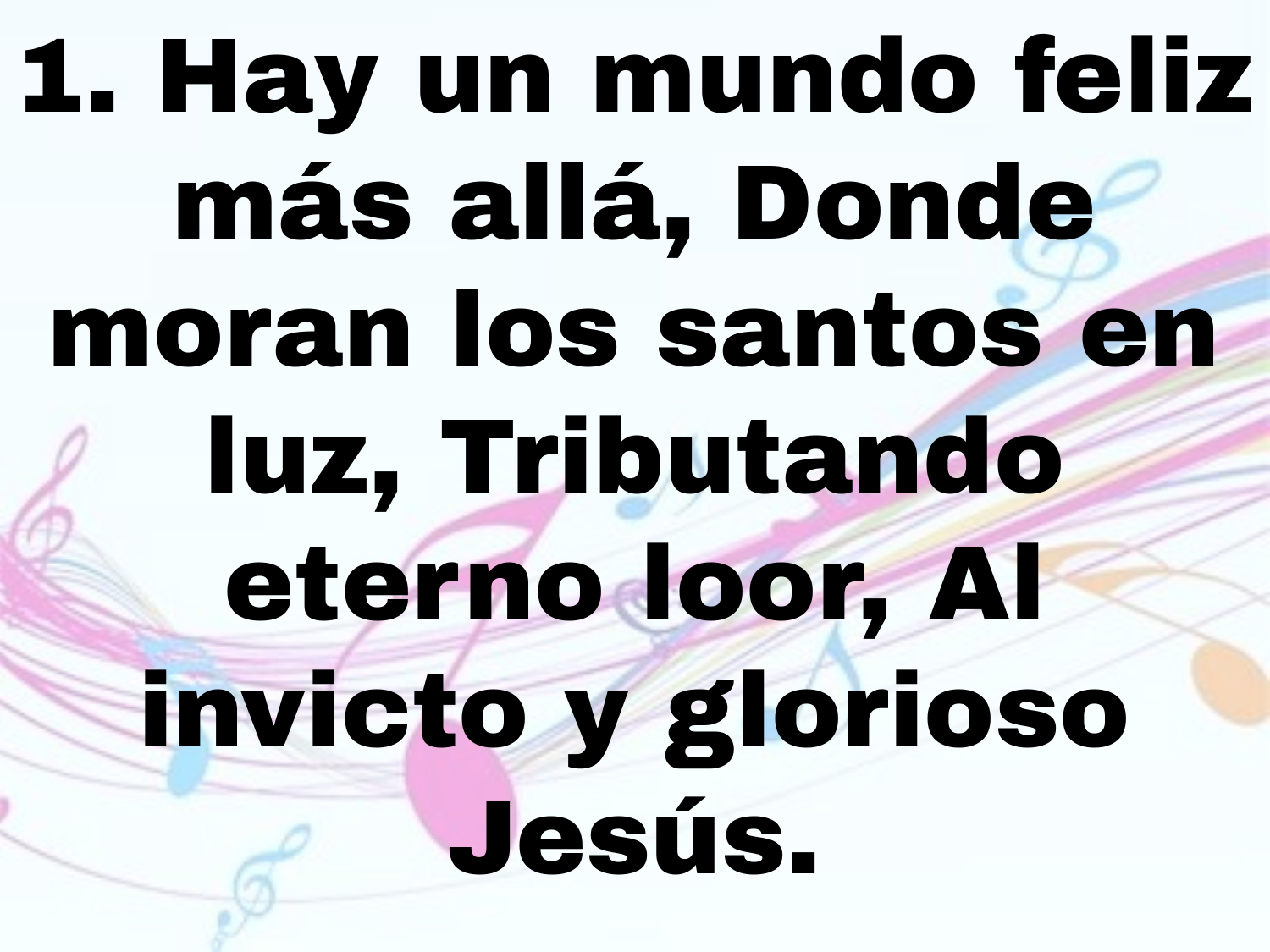

1. Hay un mundo feliz más allá, Donde moran los santos en luz, Tributando eterno loor, Al invicto y glorioso Jesús.